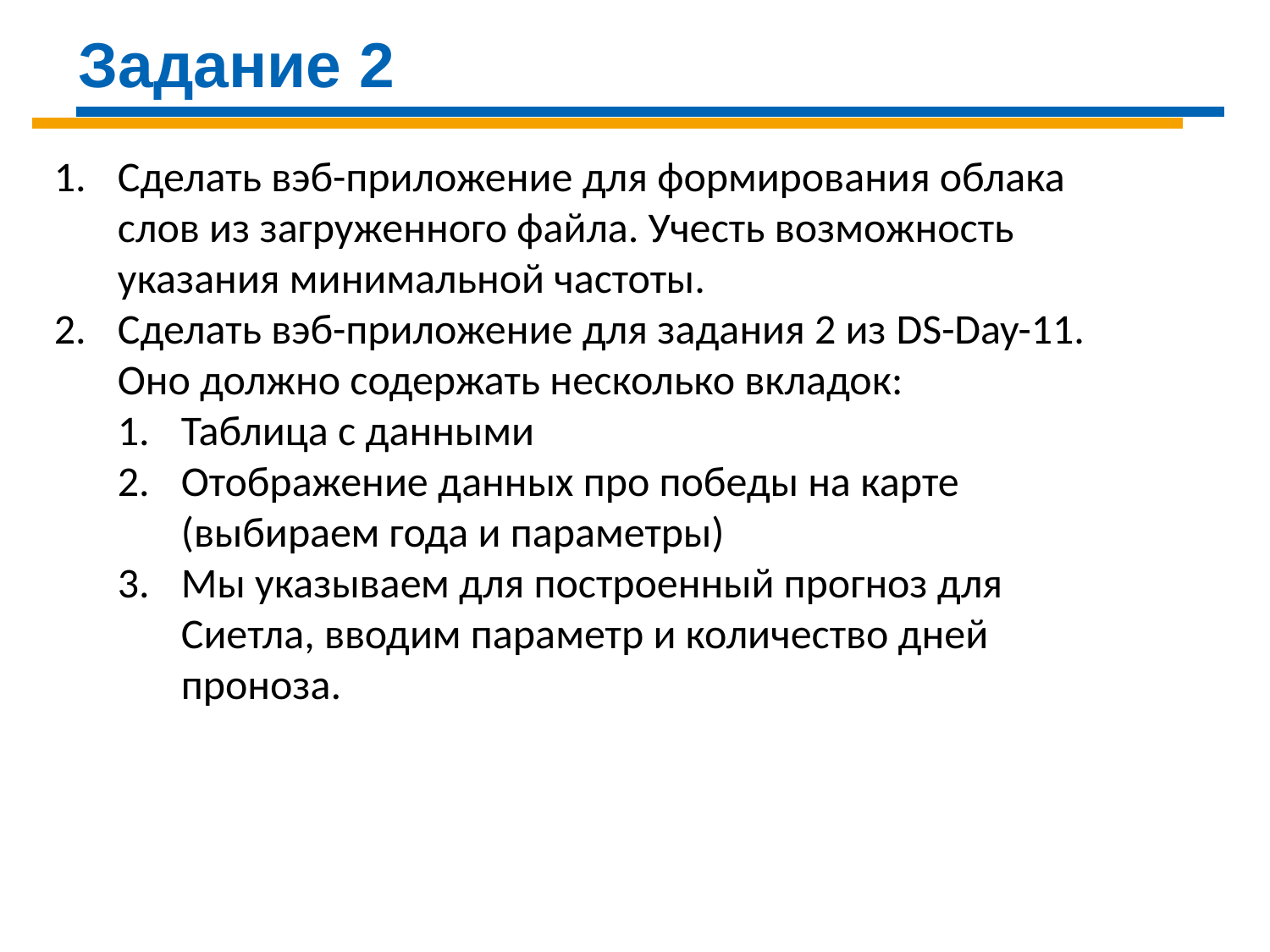

Задание 2
Сделать вэб-приложение для формирования облака слов из загруженного файла. Учесть возможность указания минимальной частоты.
Сделать вэб-приложение для задания 2 из DS-Day-11. Оно должно содержать несколько вкладок:
Таблица с данными
Отображение данных про победы на карте (выбираем года и параметры)
Мы указываем для построенный прогноз для Сиетла, вводим параметр и количество дней проноза.